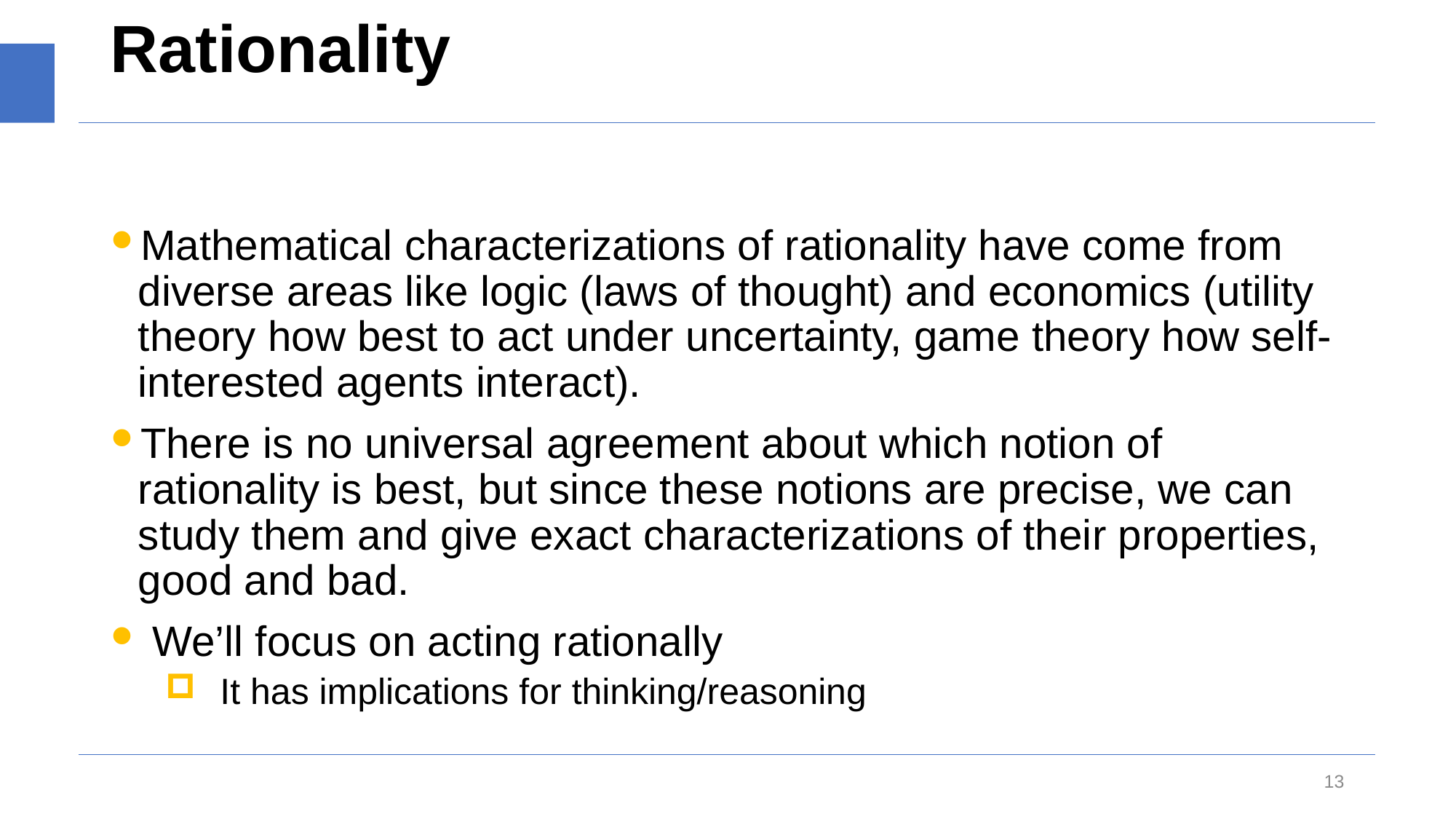

# Rationality
Mathematical characterizations of rationality have come from diverse areas like logic (laws of thought) and economics (utility theory how best to act under uncertainty, game theory how self-interested agents interact).
There is no universal agreement about which notion of rationality is best, but since these notions are precise, we can study them and give exact characterizations of their properties, good and bad.
 We’ll focus on acting rationally
It has implications for thinking/reasoning

13